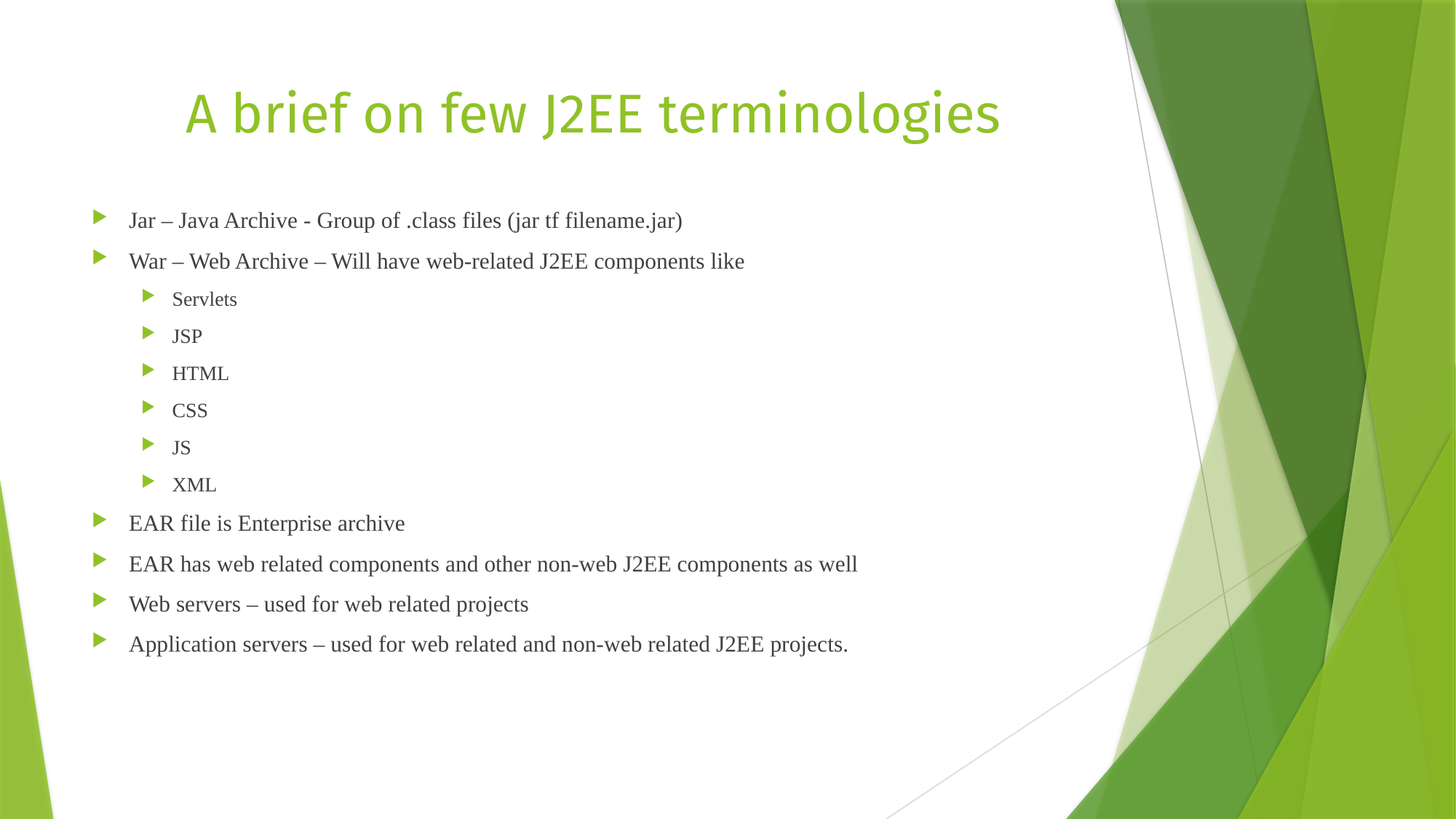

# A brief on few J2EE terminologies
Jar – Java Archive - Group of .class files (jar tf filename.jar)
War – Web Archive – Will have web-related J2EE components like
Servlets
JSP
HTML
CSS
JS
XML
EAR file is Enterprise archive
EAR has web related components and other non-web J2EE components as well
Web servers – used for web related projects
Application servers – used for web related and non-web related J2EE projects.